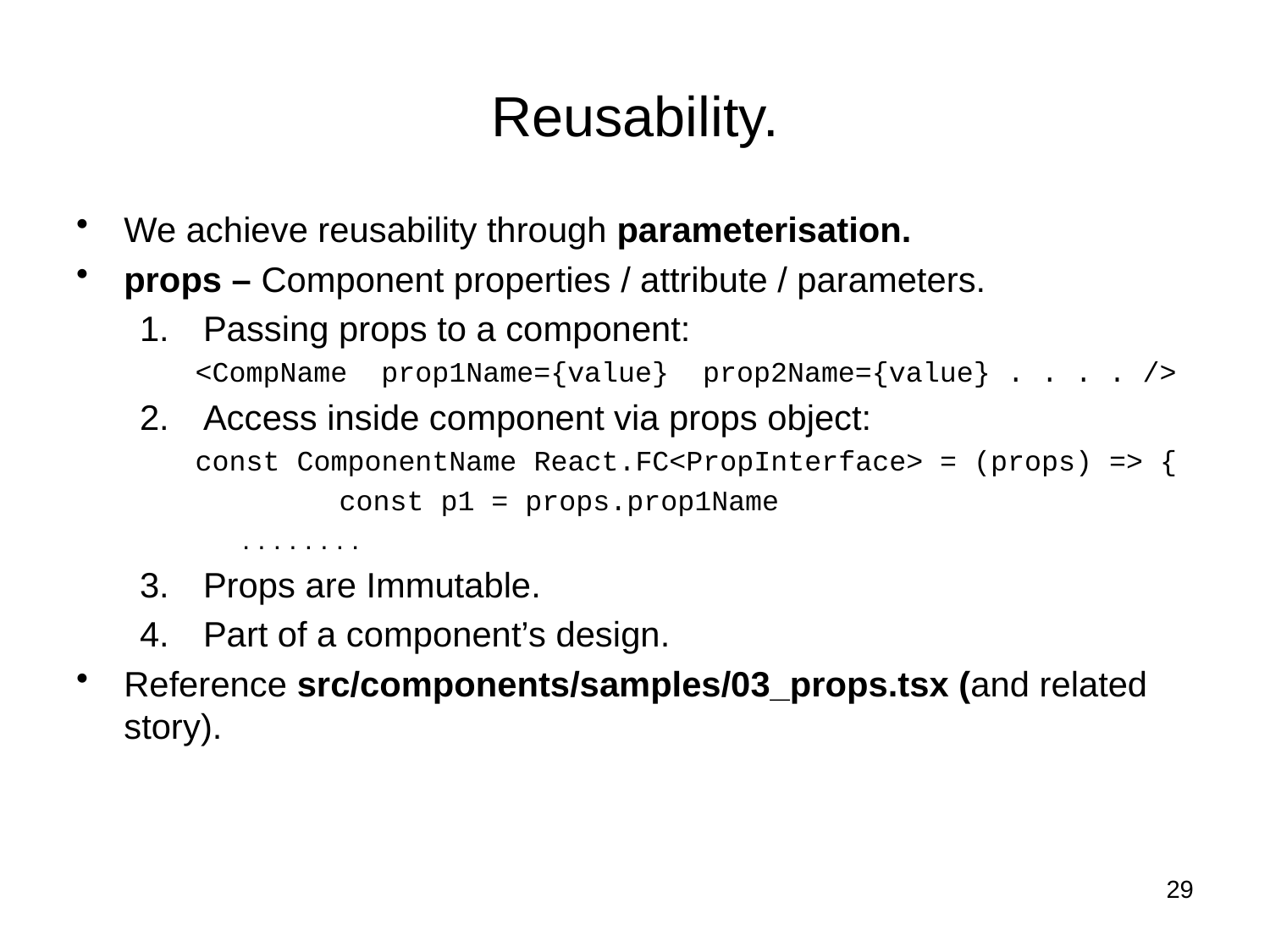

# Reusability.
We achieve reusability through parameterisation.
props – Component properties / attribute / parameters.
Passing props to a component:
<CompName  prop1Name={value}  prop2Name={value} . . . . />
Access inside component via props object:
const ComponentName React.FC<PropInterface> = (props) => {
	 const p1 = props.prop1Name
      . . . . . . . .
Props are Immutable.
Part of a component’s design.
Reference src/components/samples/03_props.tsx (and related story).
29